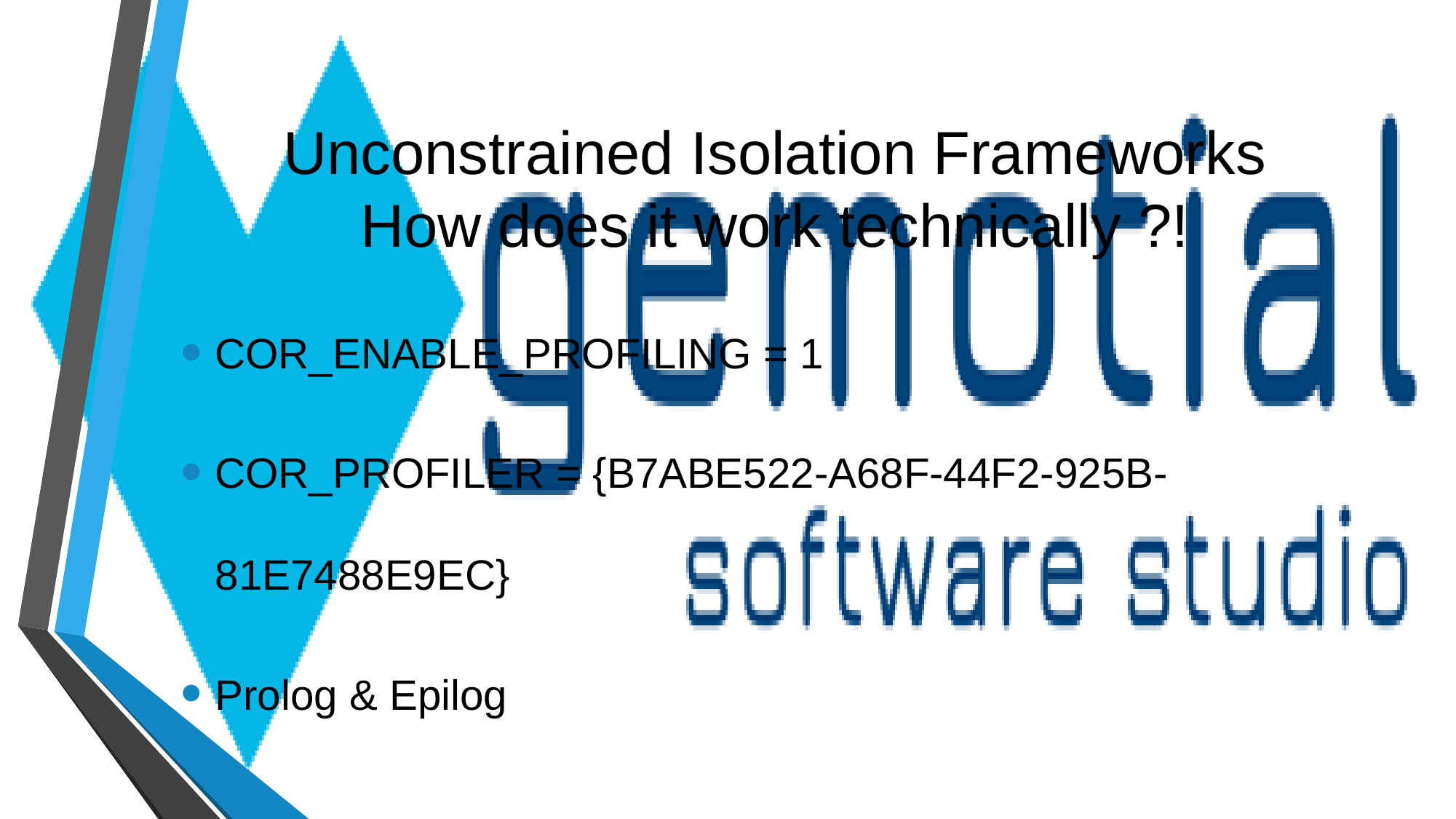

# Unconstrained Isolation Frameworks How does it work technically ?!
COR_ENABLE_PROFILING = 1
COR_PROFILER = {B7ABE522-A68F-44F2-925B-81E7488E9EC}
Prolog & Epilog